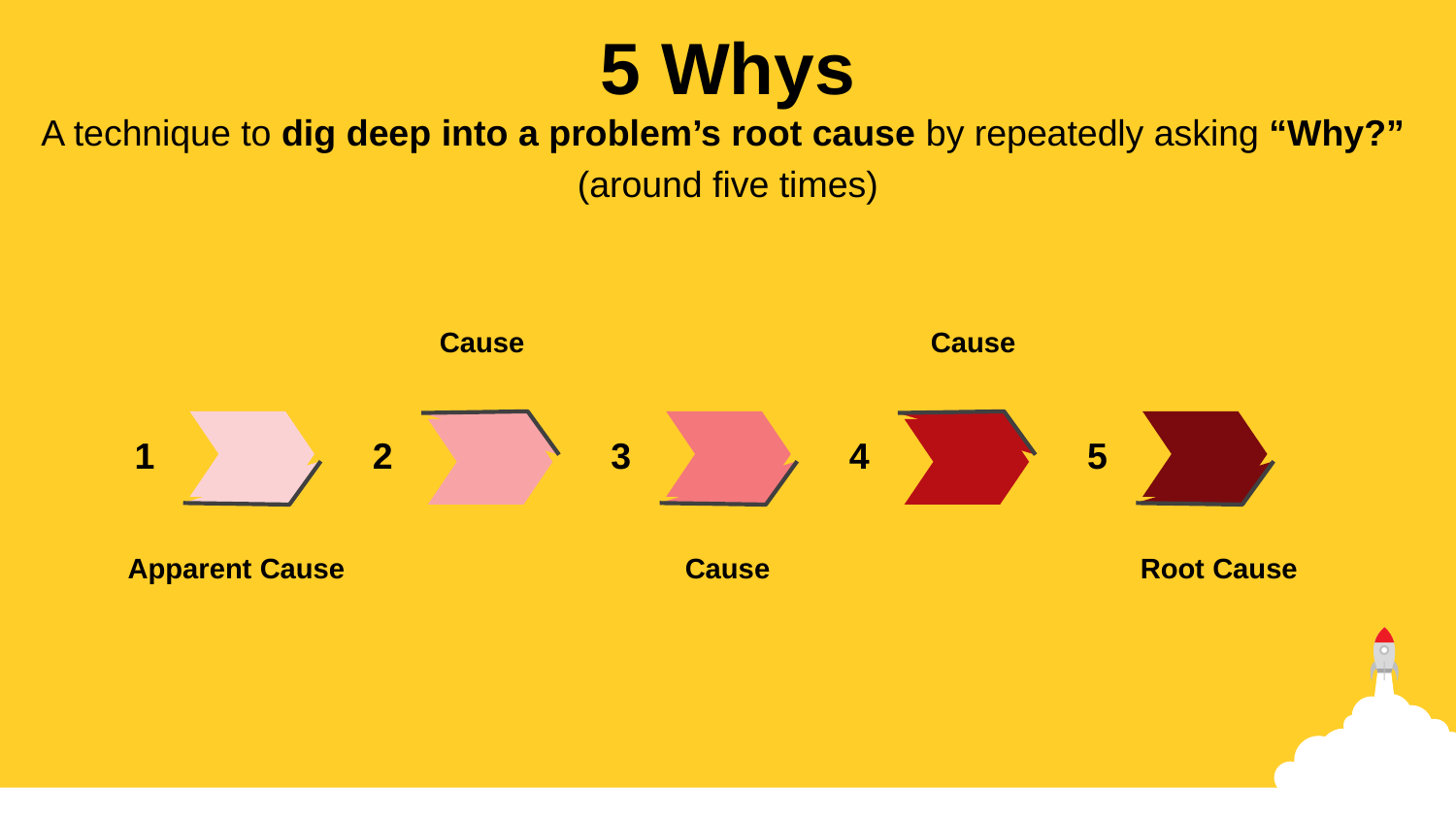

5 Whys
A technique to dig deep into a problem’s root cause by repeatedly asking “Why?”
(around five times)
Cause
Cause

1
2
3
4
5
Apparent Cause
Cause
Root Cause